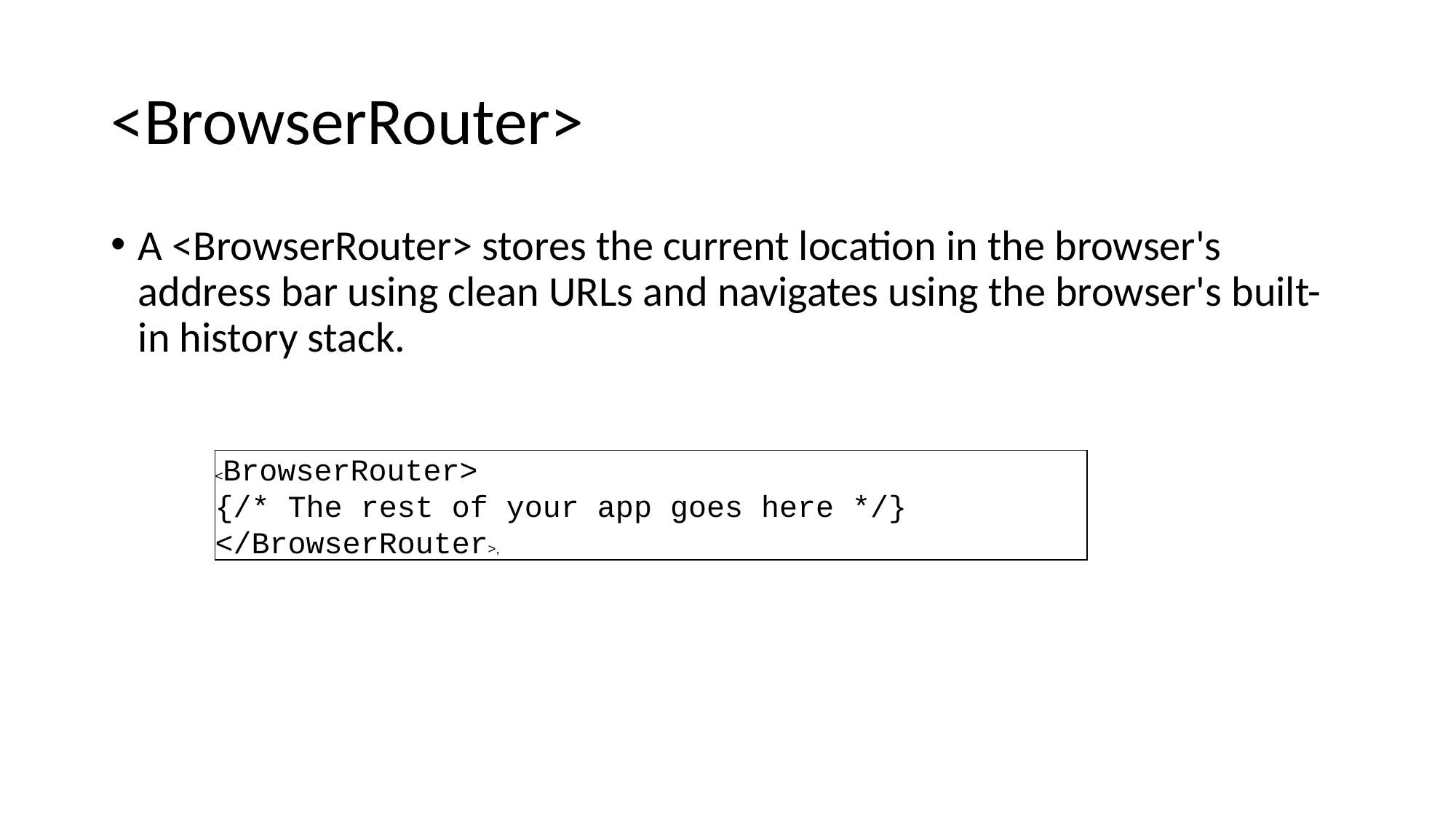

# <BrowserRouter>
A <BrowserRouter> stores the current location in the browser's address bar using clean URLs and navigates using the browser's built-in history stack.
<BrowserRouter>
{/* The rest of your app goes here */} </BrowserRouter>,